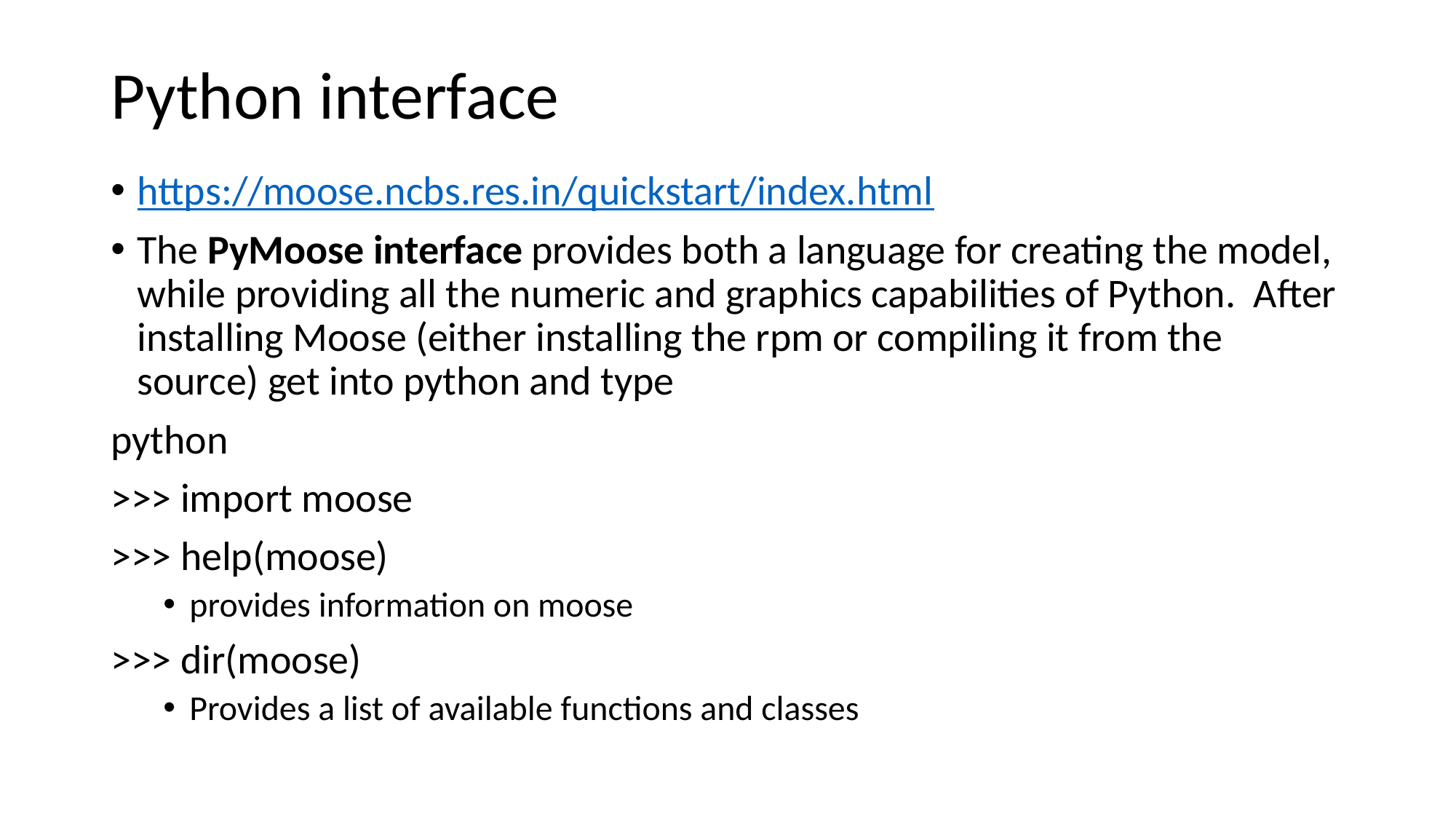

# Python interface
https://moose.ncbs.res.in/quickstart/index.html
The PyMoose interface provides both a language for creating the model, while providing all the numeric and graphics capabilities of Python.  After installing Moose (either installing the rpm or compiling it from the source) get into python and type
python
>>> import moose
>>> help(moose)
provides information on moose
>>> dir(moose)
Provides a list of available functions and classes